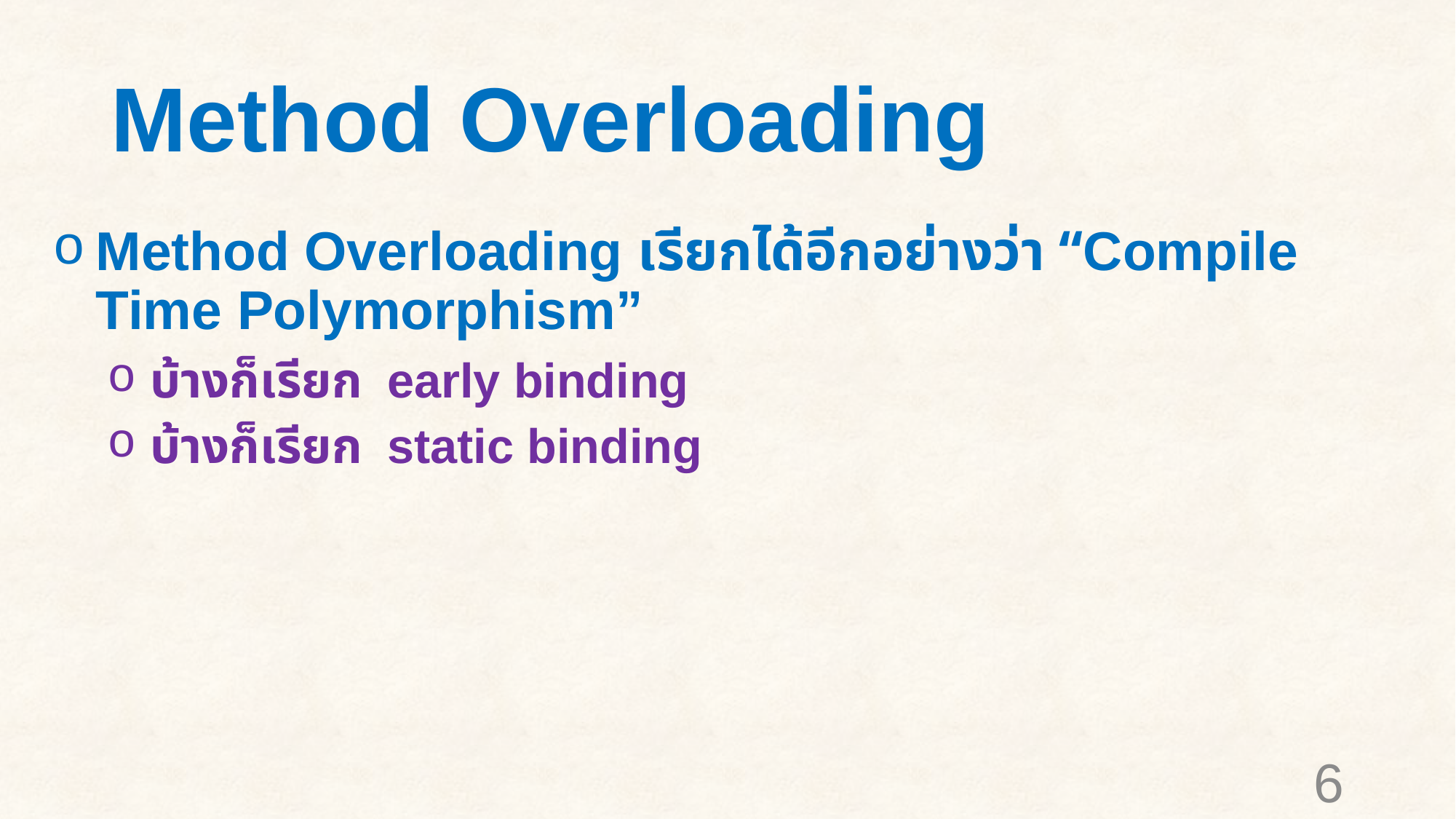

# Method Overloading
Method Overloading เรียกได้อีกอย่างว่า “Compile Time Polymorphism”
บ้างก็เรียก  early binding
บ้างก็เรียก  static binding

6